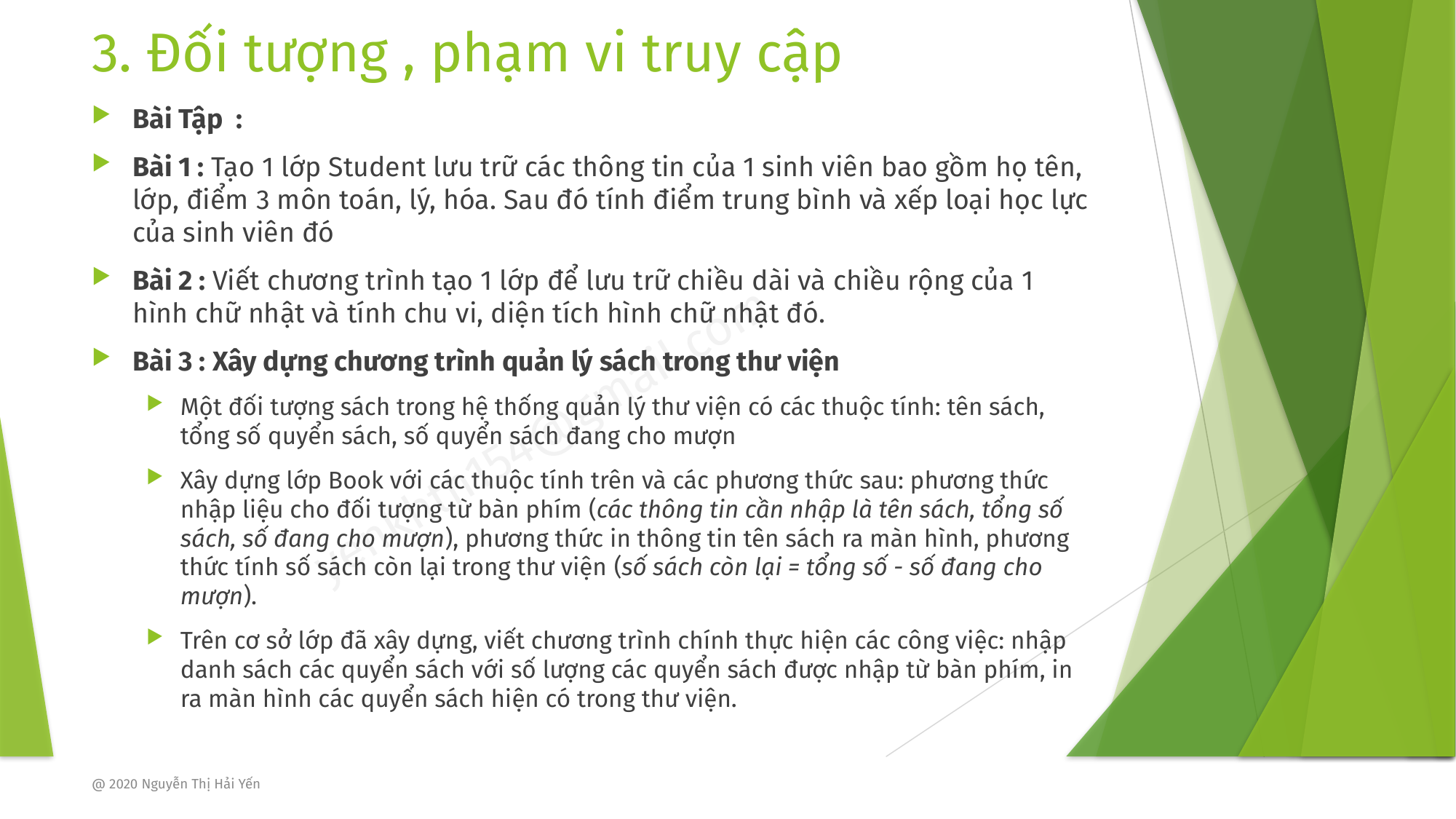

# 3. Đối tượng , phạm vi truy cập
Bài Tập  :
Bài 1 : Tạo 1 lớp Student lưu trữ các thông tin của 1 sinh viên bao gồm họ tên, lớp, điểm 3 môn toán, lý, hóa. Sau đó tính điểm trung bình và xếp loại học lực của sinh viên đó
Bài 2 : Viết chương trình tạo 1 lớp để lưu trữ chiều dài và chiều rộng của 1 hình chữ nhật và tính chu vi, diện tích hình chữ nhật đó.
Bài 3 : Xây dựng chương trình quản lý sách trong thư viện
Một đối tượng sách trong hệ thống quản lý thư viện có các thuộc tính: tên sách, tổng số quyển sách, số quyển sách đang cho mượn
Xây dựng lớp Book với các thuộc tính trên và các phương thức sau: phương thức nhập liệu cho đối tượng từ bàn phím (các thông tin cần nhập là tên sách, tổng số sách, số đang cho mượn), phương thức in thông tin tên sách ra màn hình, phương thức tính số sách còn lại trong thư viện (số sách còn lại = tổng số - số đang cho mượn).
Trên cơ sở lớp đã xây dựng, viết chương trình chính thực hiện các công việc: nhập danh sách các quyển sách với số lượng các quyển sách được nhập từ bàn phím, in ra màn hình các quyển sách hiện có trong thư viện.

@ 2020 Nguyễn Thị Hải Yến